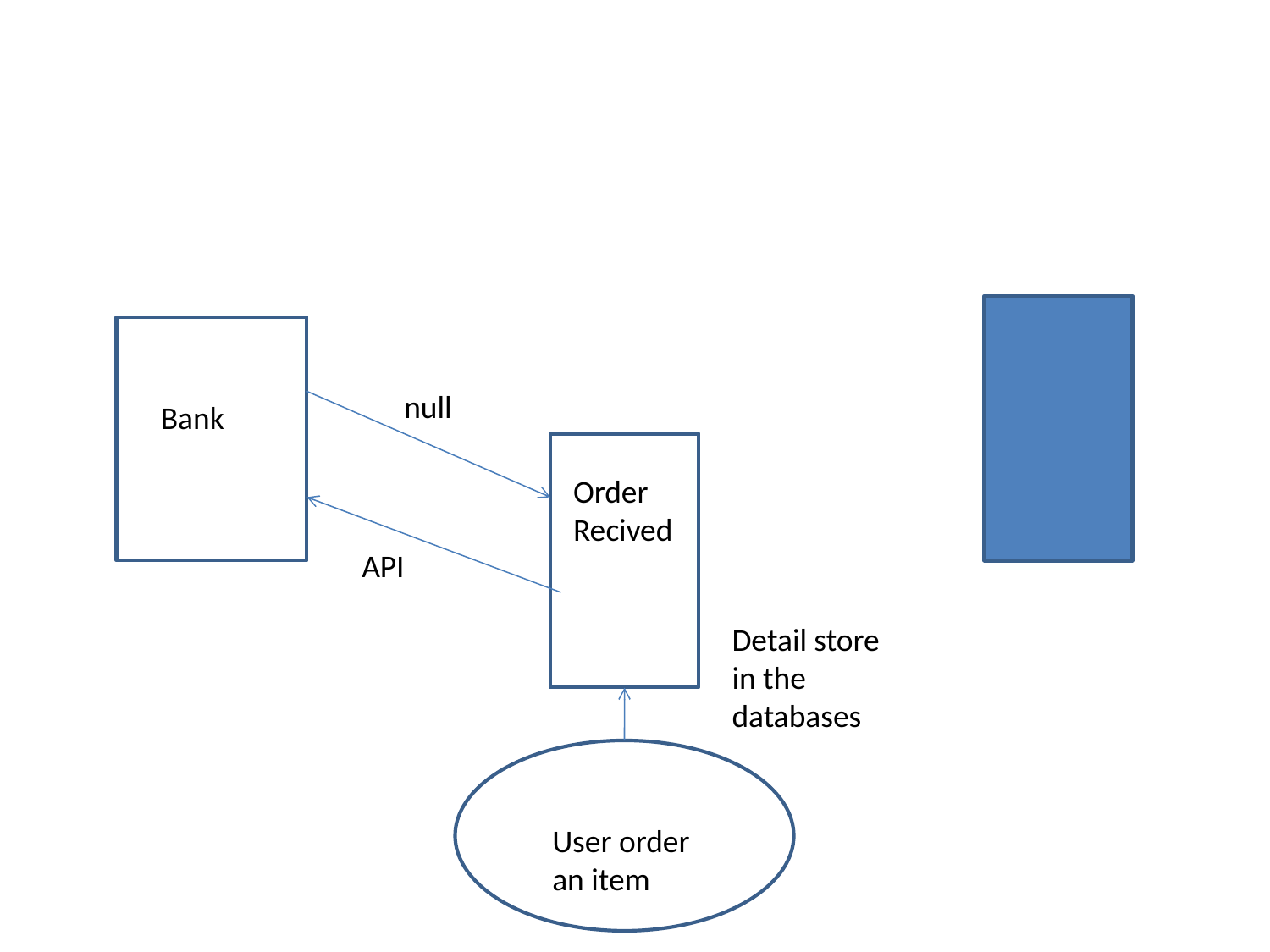

#

null
Bank

Order Recived
API
Detail store in the databases

User order an item